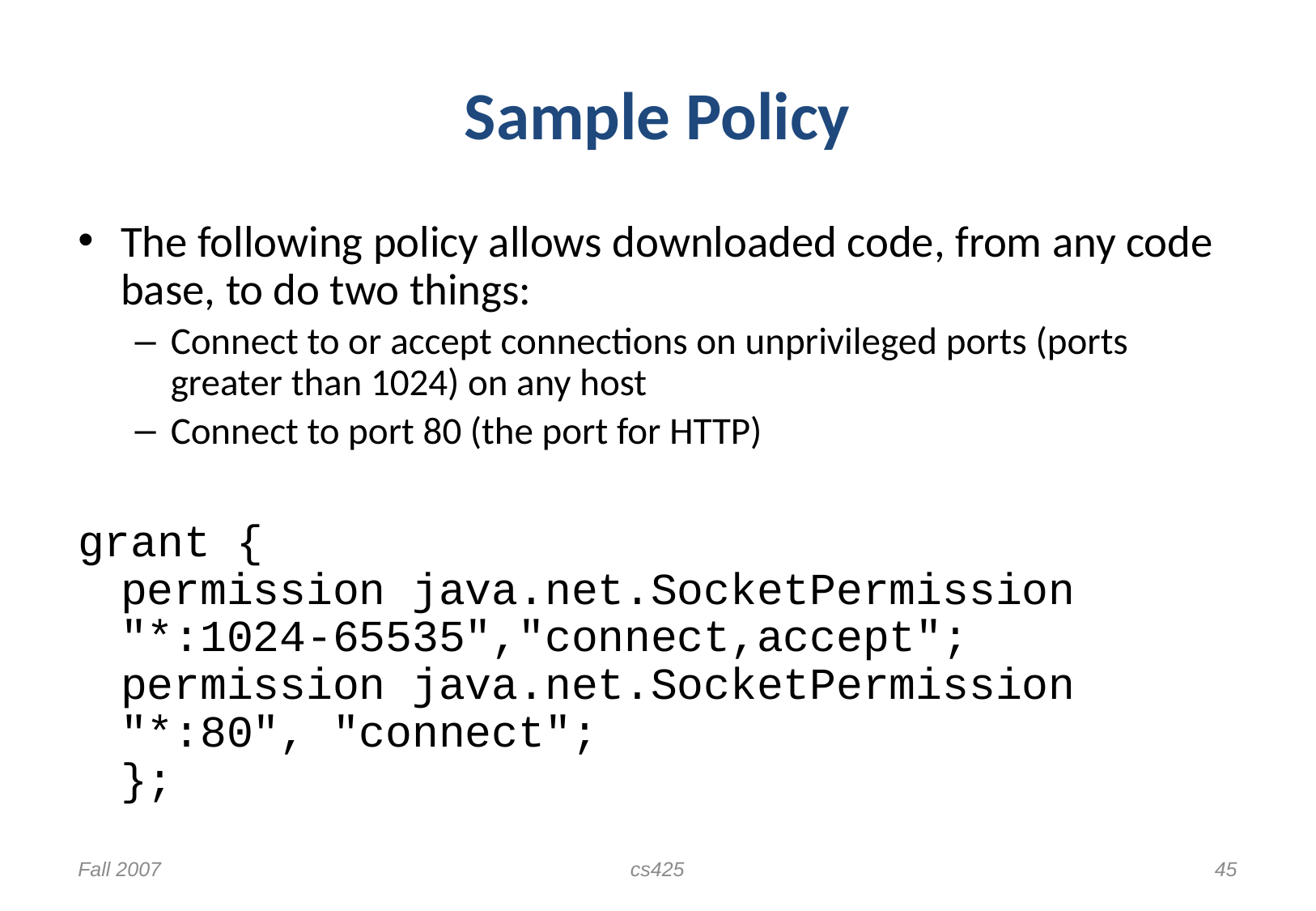

# Sample Policy
The following policy allows downloaded code, from any code base, to do two things:
Connect to or accept connections on unprivileged ports (ports greater than 1024) on any host
Connect to port 80 (the port for HTTP)

grant {
permission java.net.SocketPermission "*:1024-65535","connect,accept";
permission java.net.SocketPermission "*:80", "connect";
};
Fall 2007
cs425
45